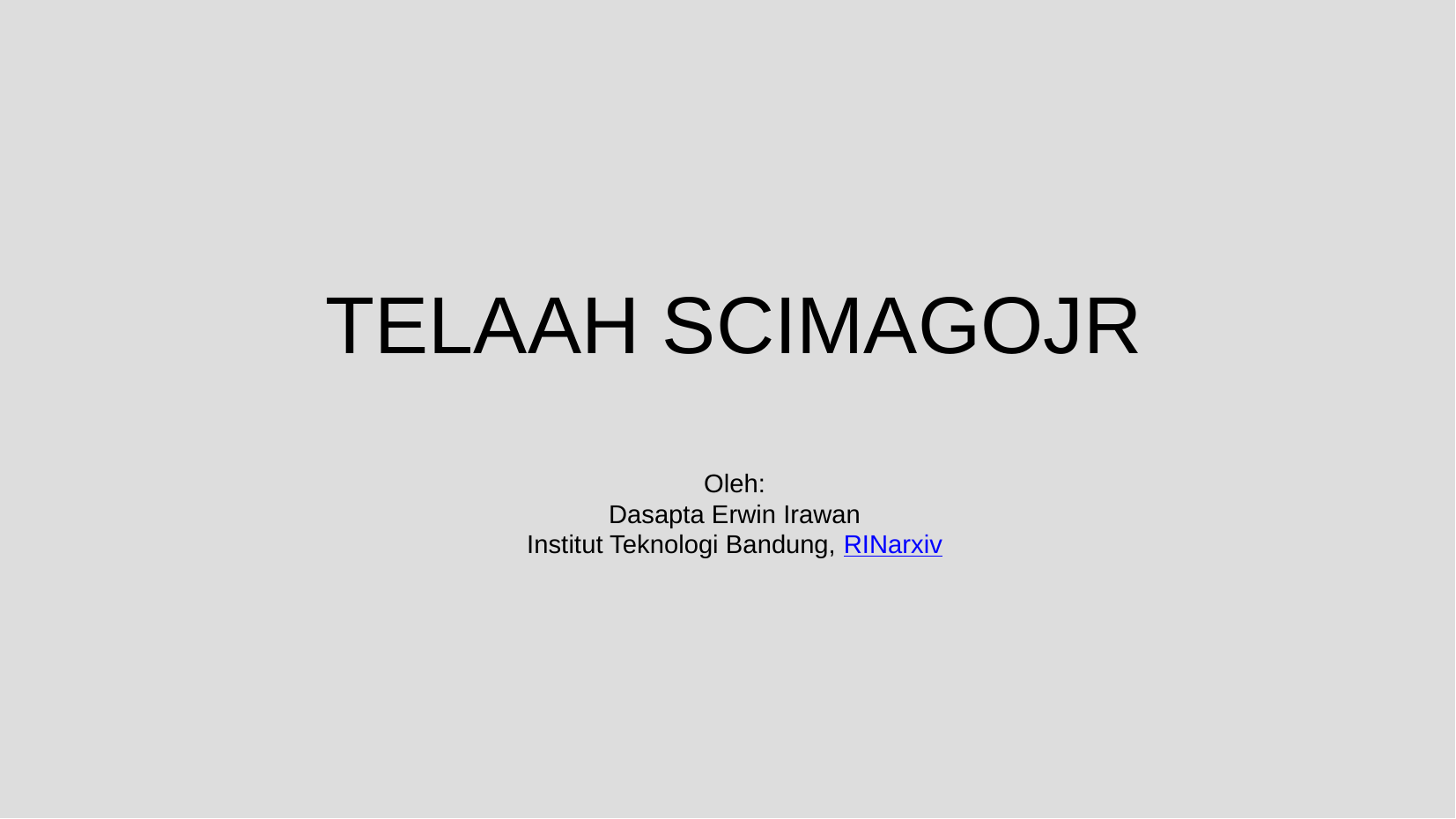

TELAAH SCIMAGOJR
Oleh:
Dasapta Erwin Irawan
Institut Teknologi Bandung, RINarxiv